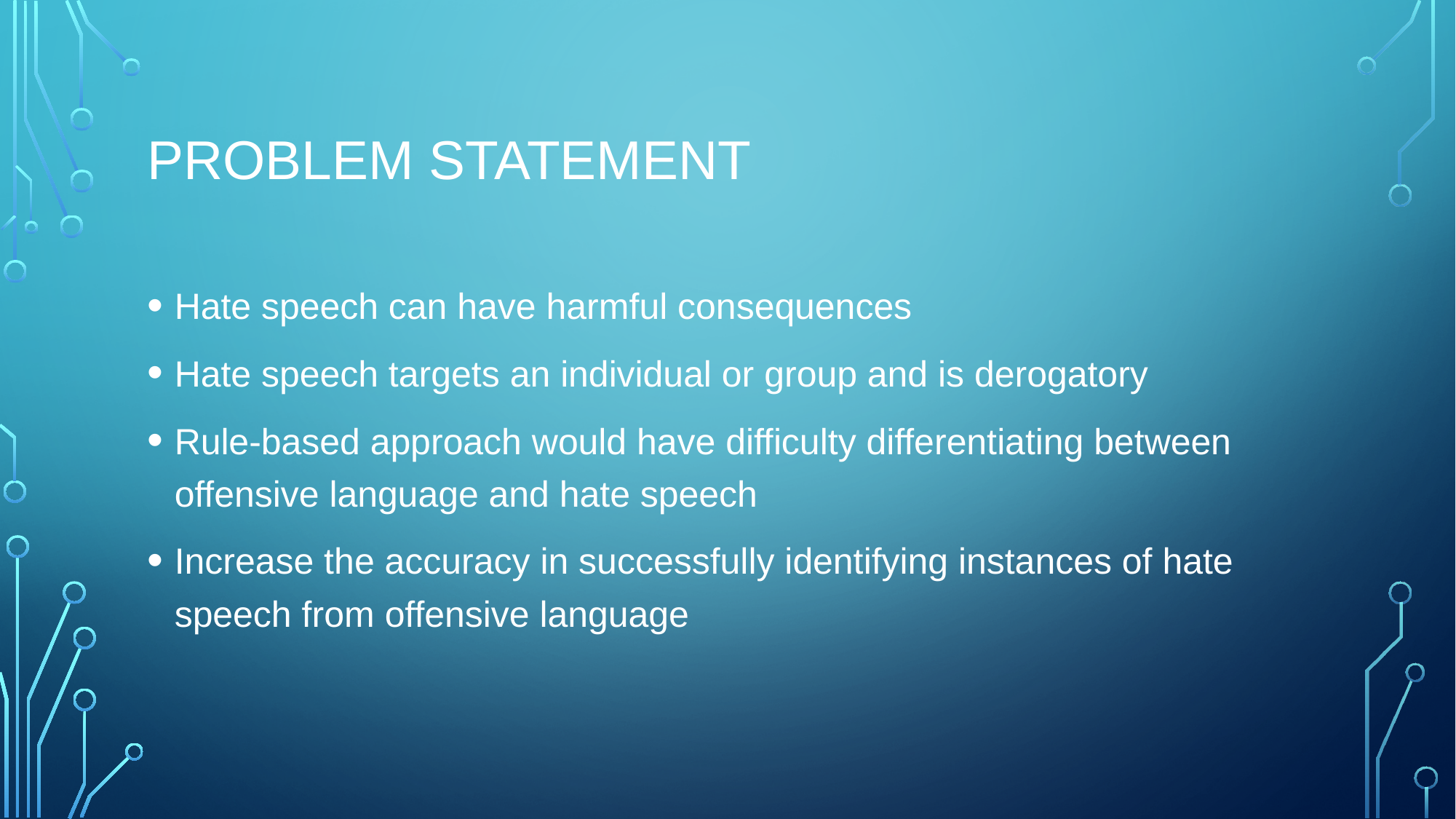

# Problem Statement
Hate speech can have harmful consequences
Hate speech targets an individual or group and is derogatory
Rule-based approach would have difficulty differentiating between offensive language and hate speech
Increase the accuracy in successfully identifying instances of hate speech from offensive language